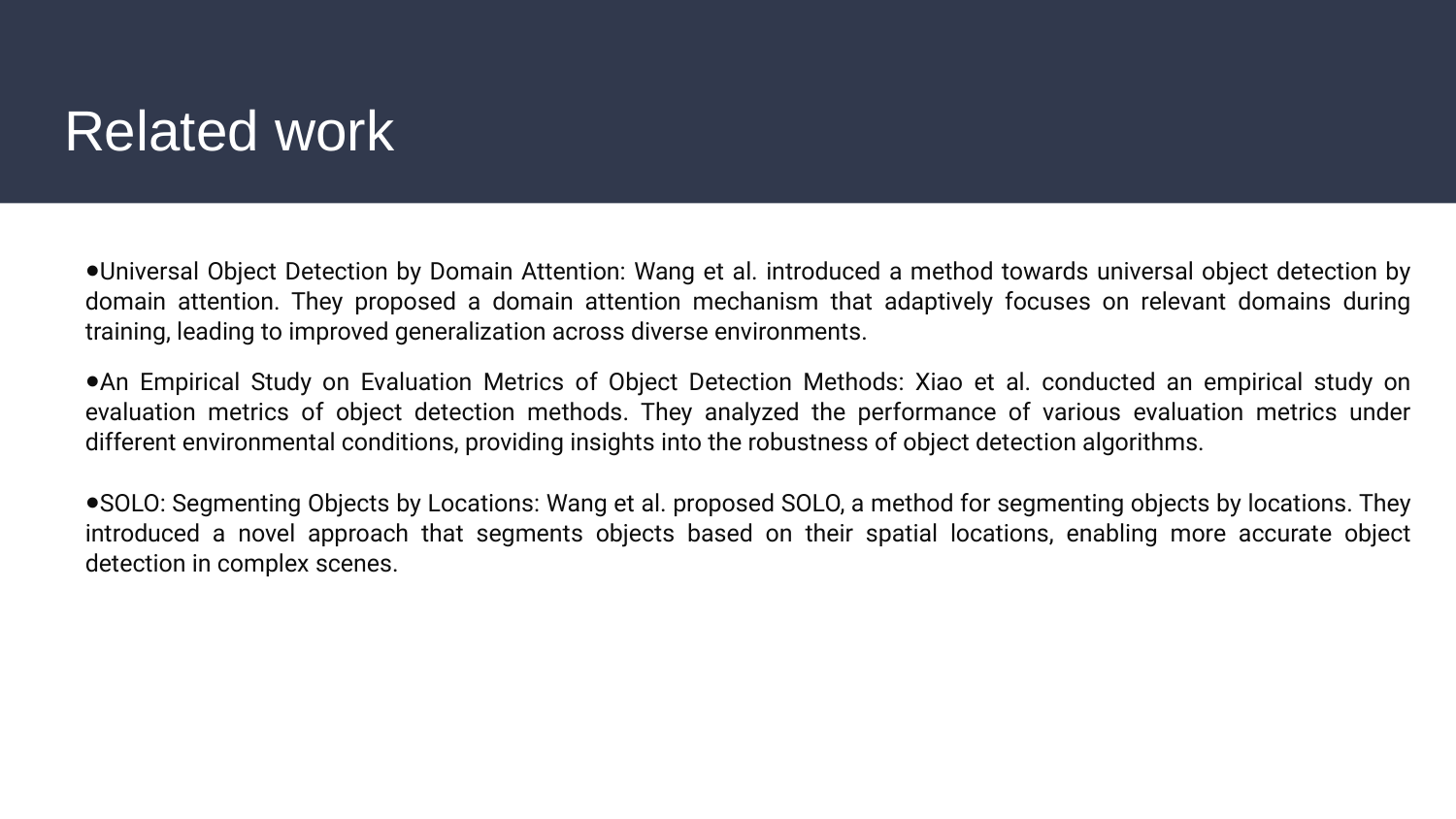

# Related work
Universal Object Detection by Domain Attention: Wang et al. introduced a method towards universal object detection by domain attention. They proposed a domain attention mechanism that adaptively focuses on relevant domains during training, leading to improved generalization across diverse environments.
An Empirical Study on Evaluation Metrics of Object Detection Methods: Xiao et al. conducted an empirical study on evaluation metrics of object detection methods. They analyzed the performance of various evaluation metrics under different environmental conditions, providing insights into the robustness of object detection algorithms.
SOLO: Segmenting Objects by Locations: Wang et al. proposed SOLO, a method for segmenting objects by locations. They introduced a novel approach that segments objects based on their spatial locations, enabling more accurate object detection in complex scenes.